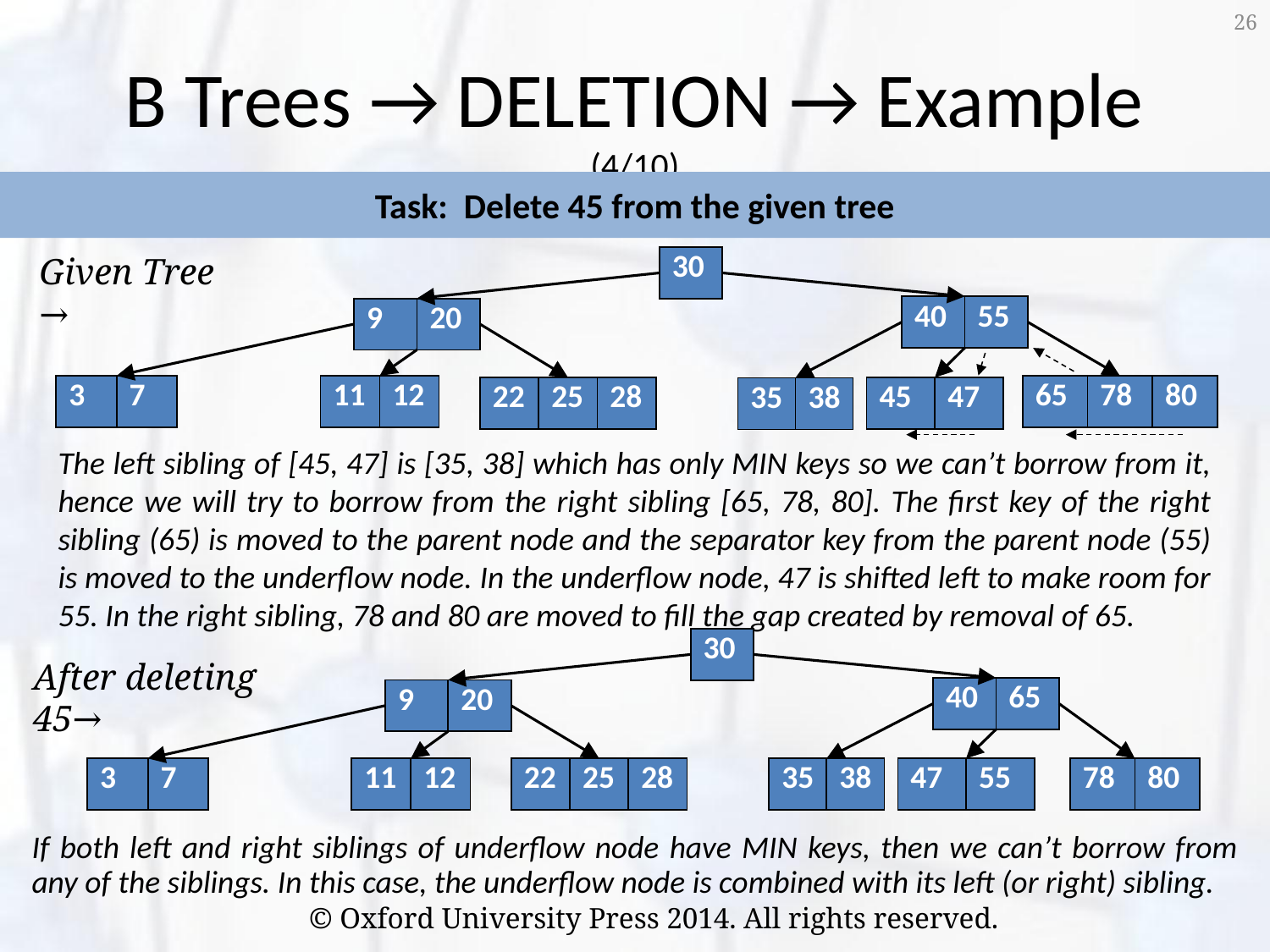

26
# B Trees → DELETION → Example (4/10)
Task:  Delete 45 from the given tree
Given Tree →
| 30 |
| --- |
| 40 | 55 |
| --- | --- |
| 9 | 20 |
| --- | --- |
| 3 | 7 |
| --- | --- |
| 11 | 12 |
| --- | --- |
| 65 | 78 | 80 |
| --- | --- | --- |
| 22 | 25 | 28 |
| --- | --- | --- |
| 45 | 47 |
| --- | --- |
| 35 | 38 |
| --- | --- |
The left sibling of [45, 47] is [35, 38] which has only MIN keys so we can’t borrow from it, hence we will try to borrow from the right sibling [65, 78, 80]. The first key of the right sibling (65) is moved to the parent node and the separator key from the parent node (55) is moved to the underflow node. In the underflow node, 47 is shifted left to make room for 55. In the right sibling, 78 and 80 are moved to fill the gap created by removal of 65.
| 30 |
| --- |
After deleting 45→
| 40 | 65 |
| --- | --- |
| 9 | 20 |
| --- | --- |
| 3 | 7 |
| --- | --- |
| 11 | 12 |
| --- | --- |
| 22 | 25 | 28 |
| --- | --- | --- |
| 35 | 38 |
| --- | --- |
| 47 | 55 |
| --- | --- |
| 78 | 80 |
| --- | --- |
If both left and right siblings of underflow node have MIN keys, then we can’t borrow from any of the siblings. In this case, the underflow node is combined with its left (or right) sibling.